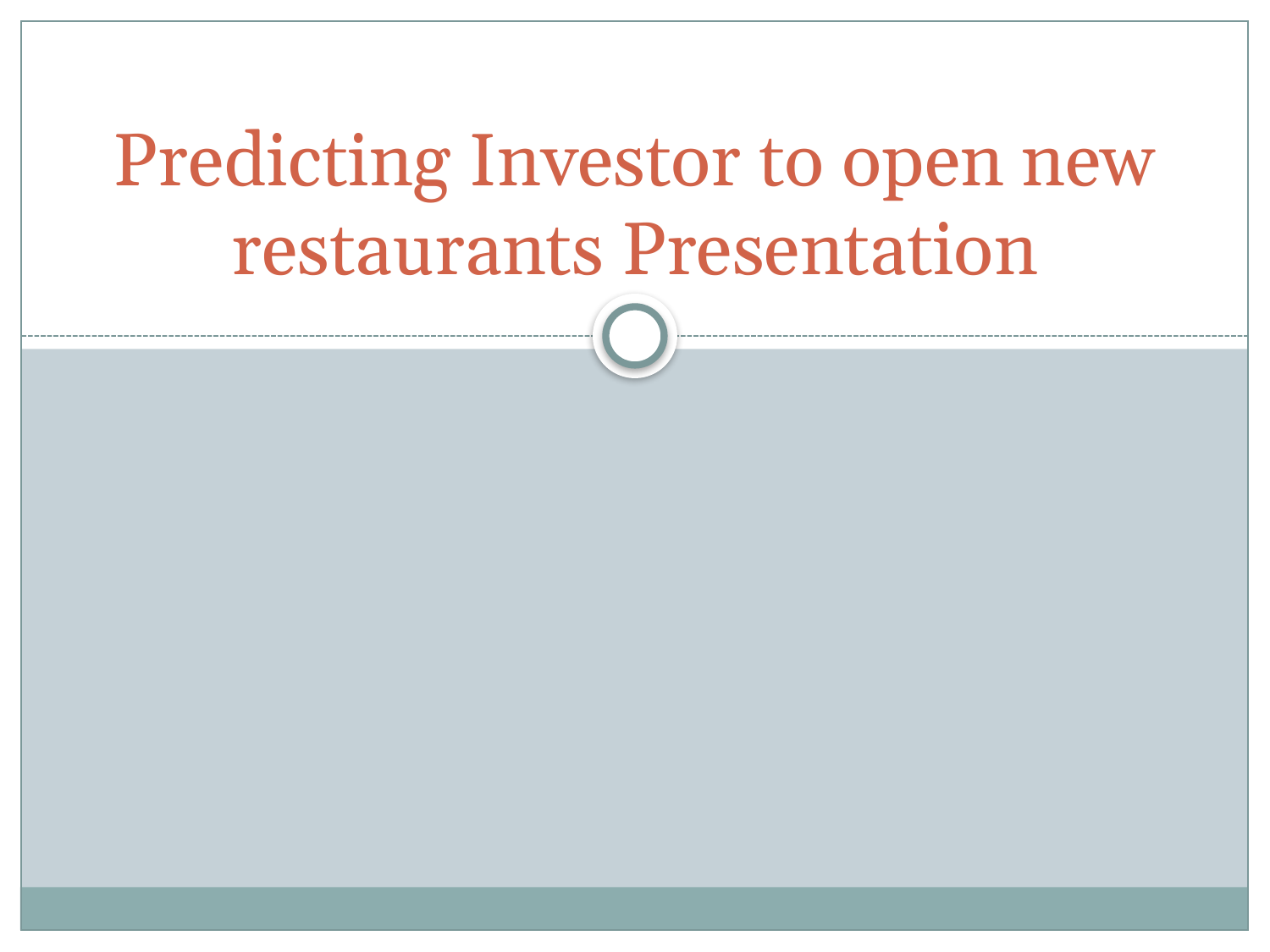

# Predicting Investor to open new restaurants Presentation